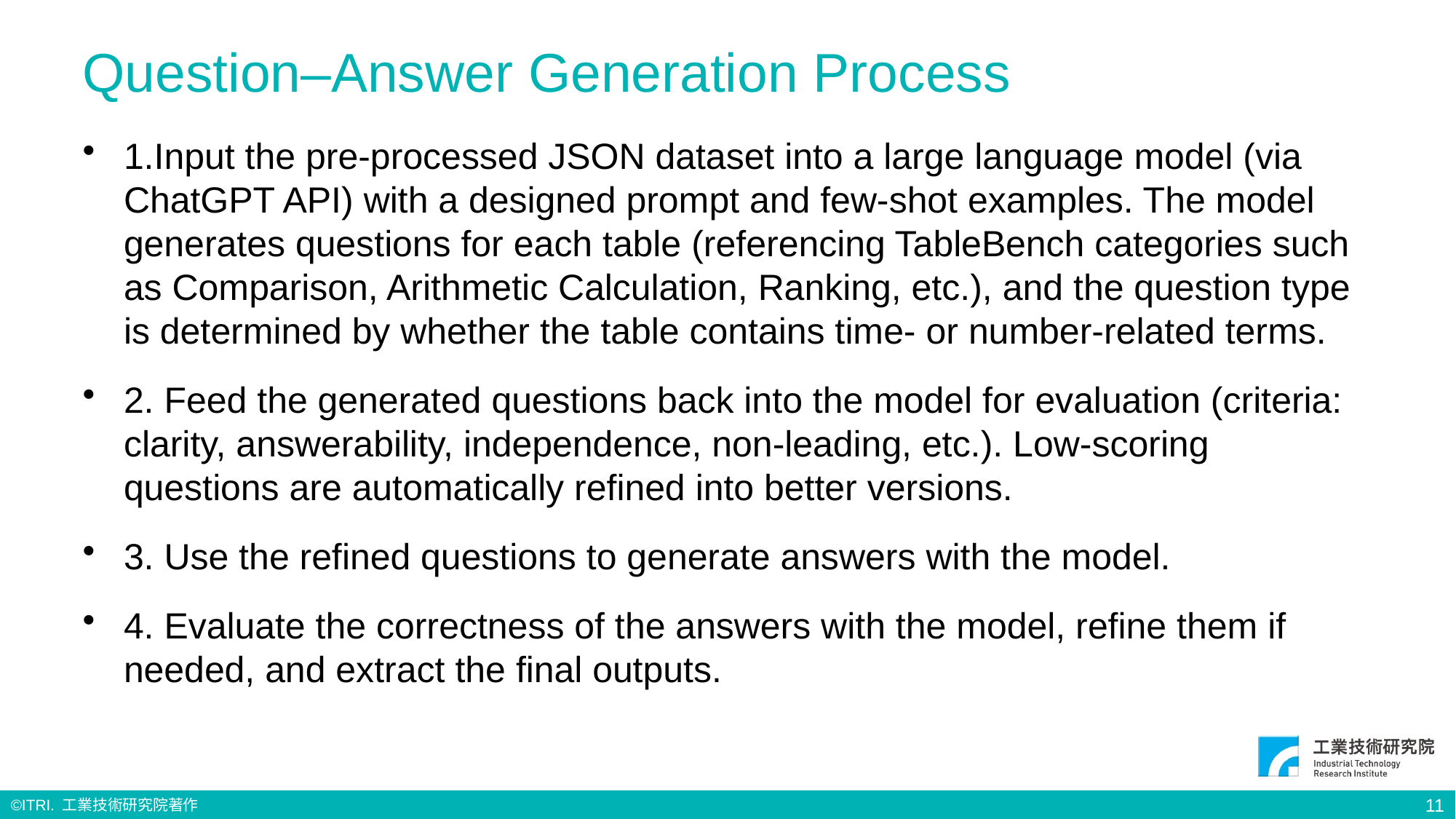

# Question–Answer Generation Process
1.Input the pre-processed JSON dataset into a large language model (via ChatGPT API) with a designed prompt and few-shot examples. The model generates questions for each table (referencing TableBench categories such as Comparison, Arithmetic Calculation, Ranking, etc.), and the question type is determined by whether the table contains time- or number-related terms.
2. Feed the generated questions back into the model for evaluation (criteria: clarity, answerability, independence, non-leading, etc.). Low-scoring questions are automatically refined into better versions.
3. Use the refined questions to generate answers with the model.
4. Evaluate the correctness of the answers with the model, refine them if needed, and extract the final outputs.

11